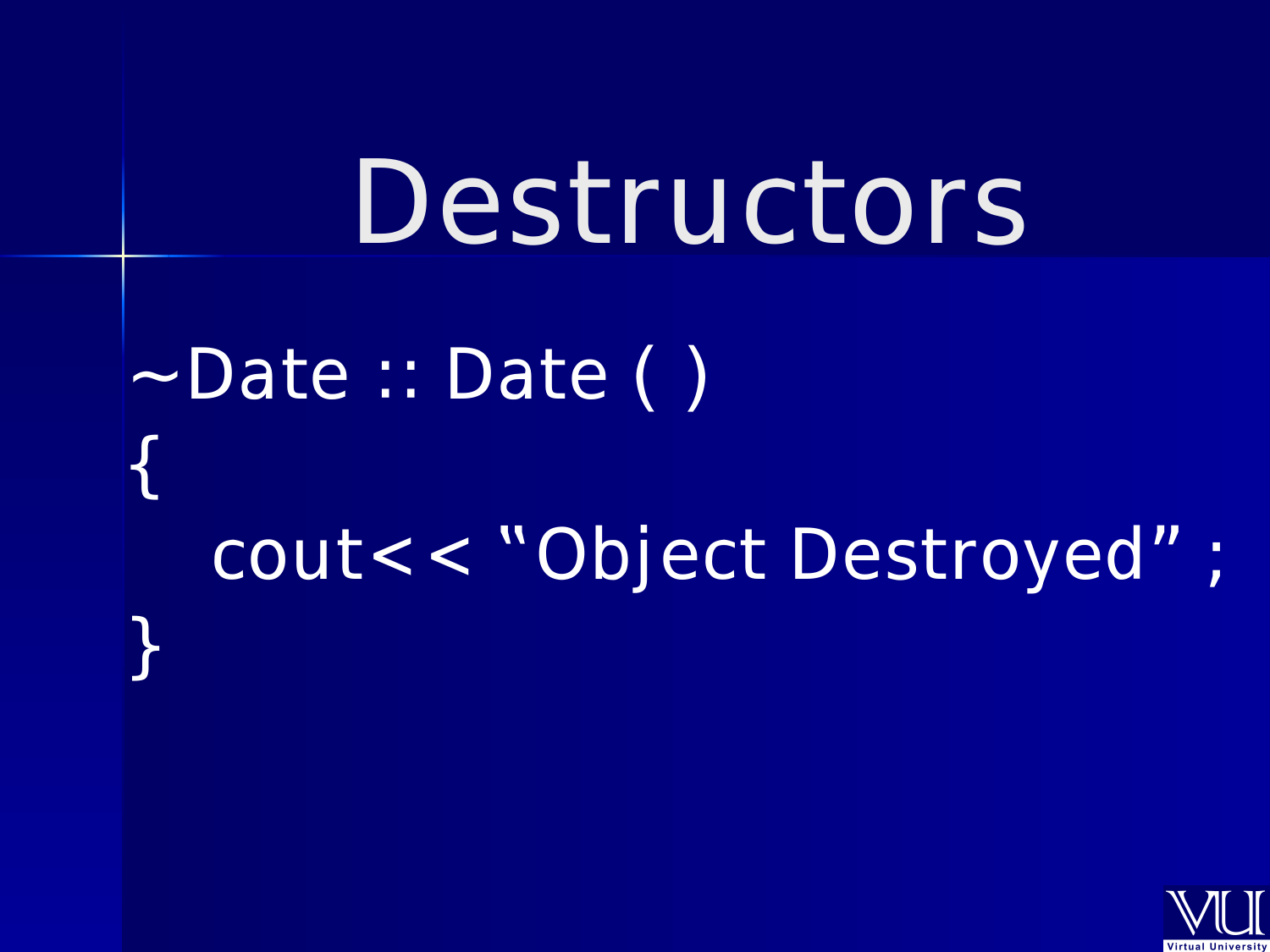

# Destructors
~Date :: Date ( )
{
    cout<< “Object Destroyed” ;
}